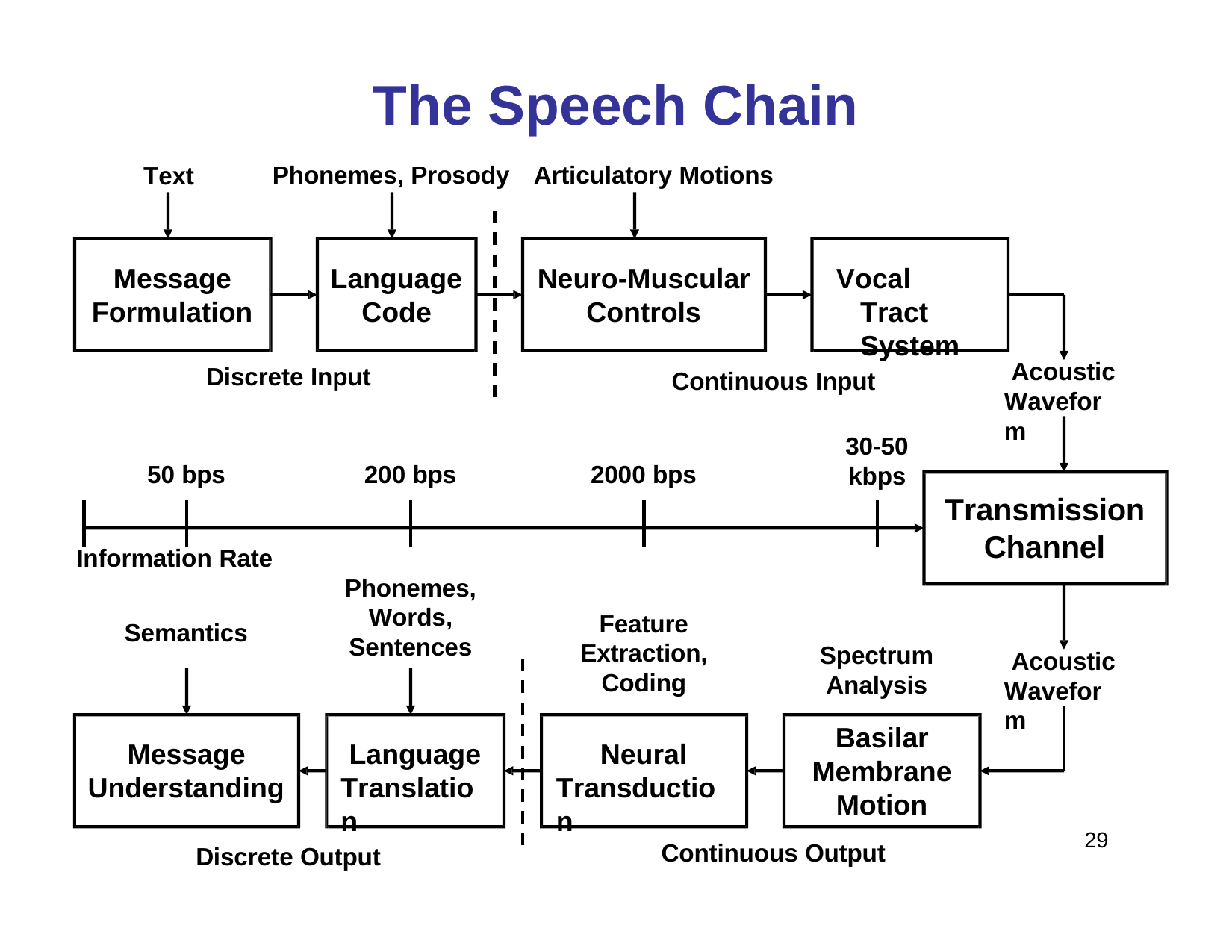

The Speech Chain
Text
Phonemes, Prosody	Articulatory Motions

Message Formulation
Language Code
Neuro-Muscular Controls
Vocal Tract System

Acoustic Waveform
Discrete Input

Continuous Input

30-50
kbps
50 bps
200 bps
2000 bps

Transmission Channel

Information Rate
Phonemes, Words, Sentences

Feature Extraction, Coding
Semantics
Spectrum Analysis
Acoustic Waveform

Basilar Membrane Motion

Message Understanding
Language Translation
Neural Transduction

29

Continuous Output
Discrete Output